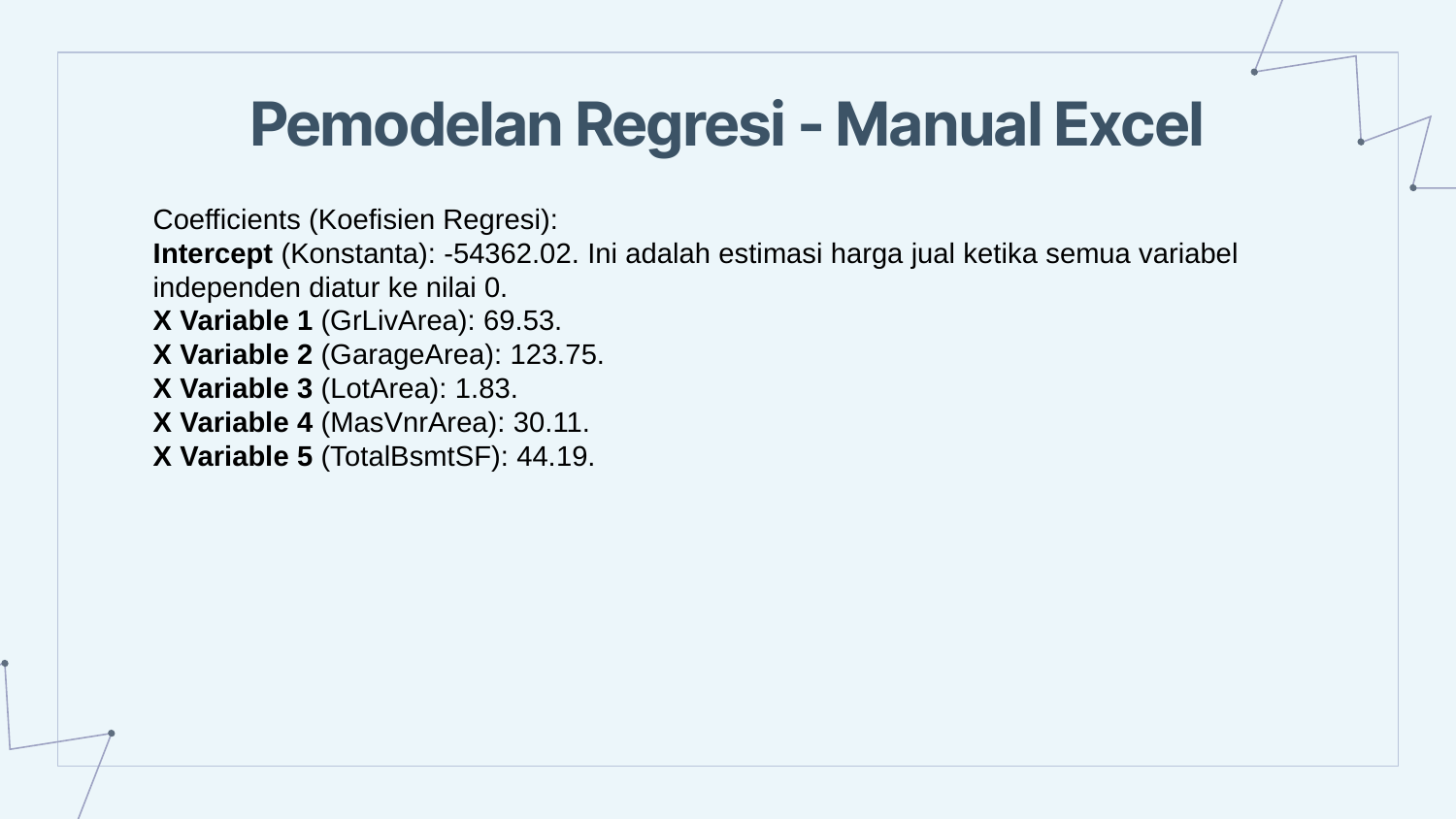

# Pemodelan Regresi - Manual Excel
Coefficients (Koefisien Regresi):
Intercept (Konstanta): -54362.02. Ini adalah estimasi harga jual ketika semua variabel independen diatur ke nilai 0.
X Variable 1 (GrLivArea): 69.53.
X Variable 2 (GarageArea): 123.75.
X Variable 3 (LotArea): 1.83.
X Variable 4 (MasVnrArea): 30.11.
X Variable 5 (TotalBsmtSF): 44.19.